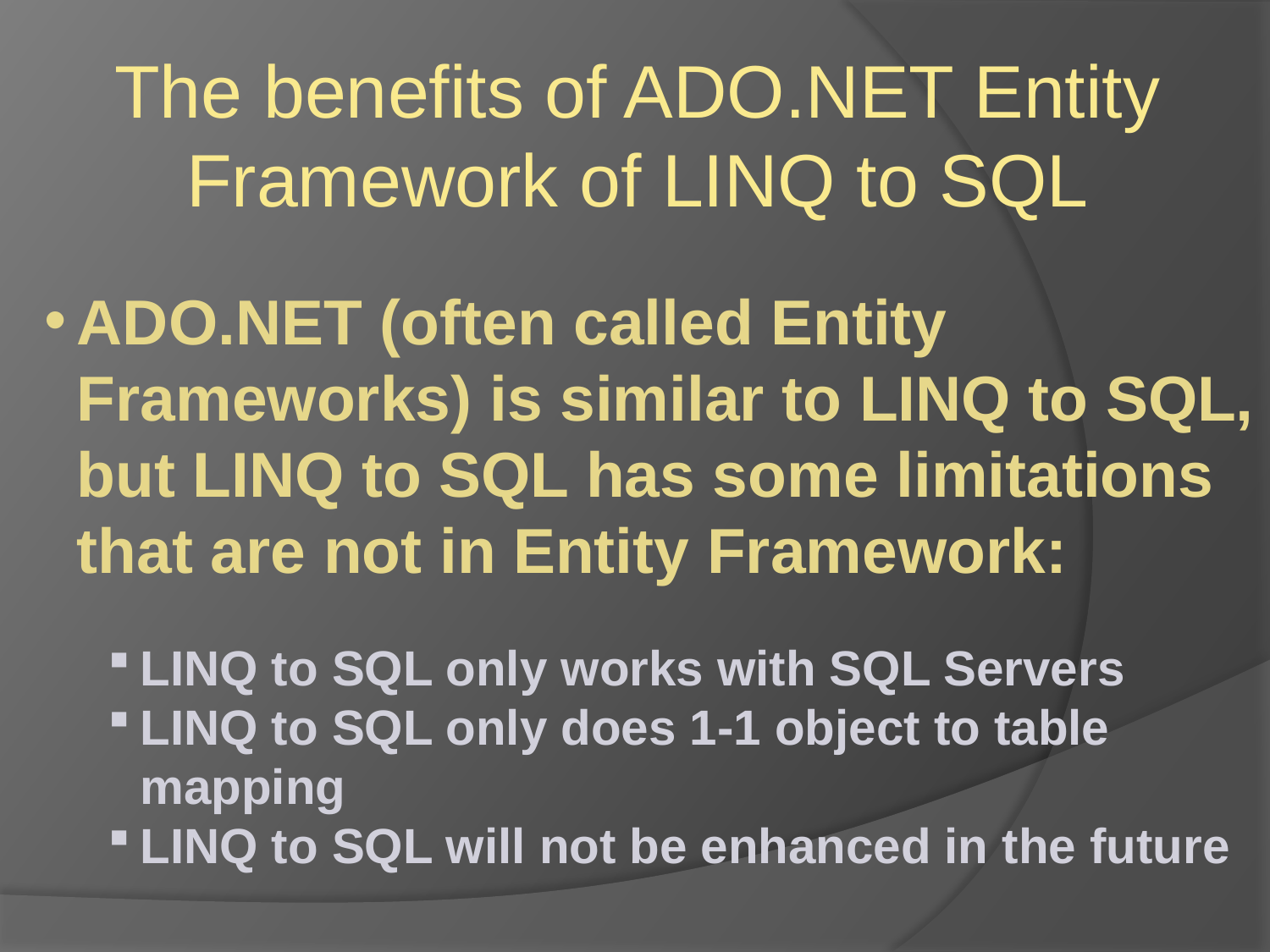

The benefits of ADO.NET Entity Framework of LINQ to SQL
ADO.NET (often called Entity Frameworks) is similar to LINQ to SQL, but LINQ to SQL has some limitations that are not in Entity Framework:

LINQ to SQL only works with SQL Servers
LINQ to SQL only does 1-1 object to table mapping
LINQ to SQL will not be enhanced in the future